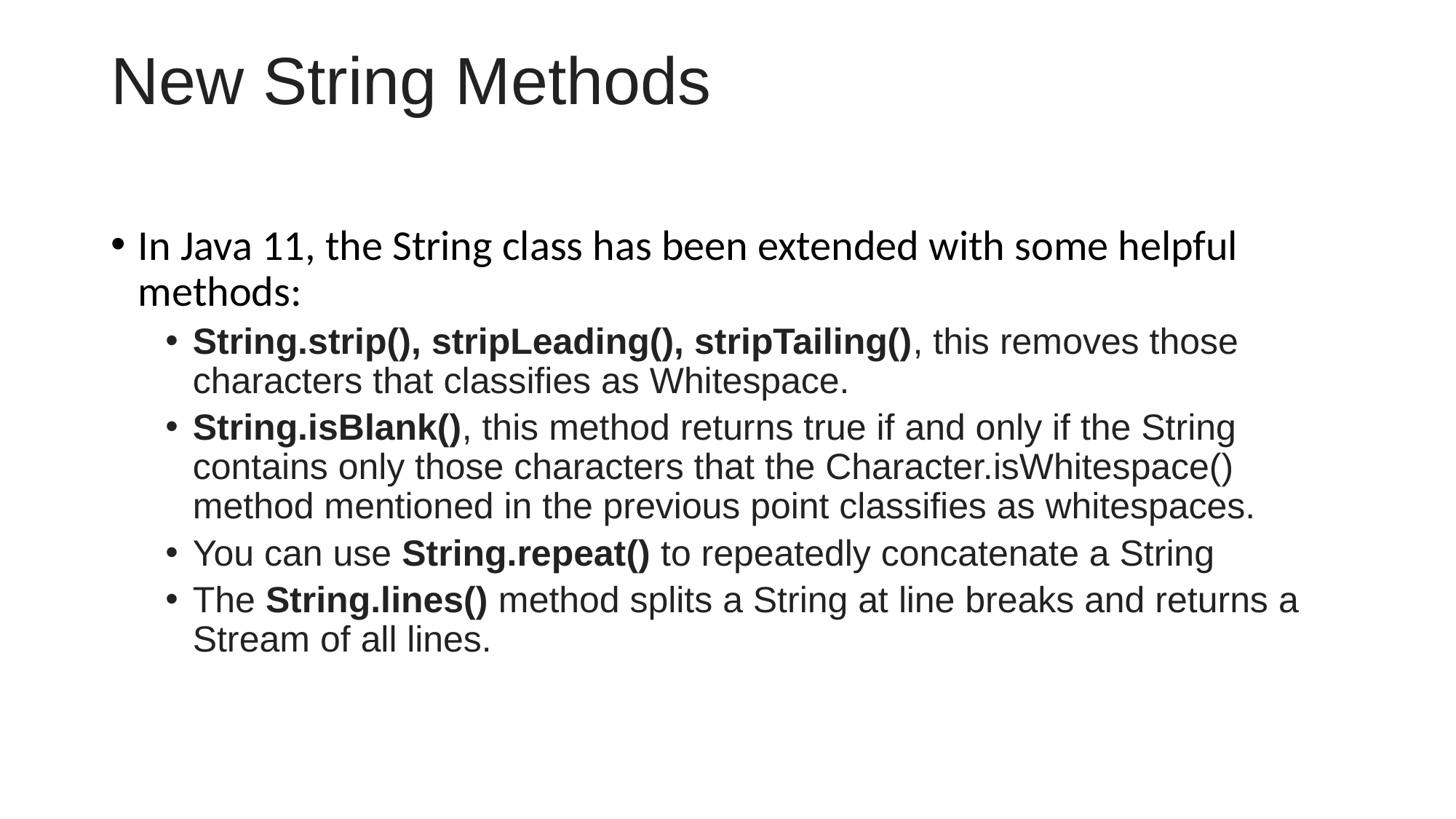

# New String Methods
In Java 11, the String class has been extended with some helpful methods:
String.strip(), stripLeading(), stripTailing(), this removes those characters that classifies as Whitespace.
String.isBlank(), this method returns true if and only if the String contains only those characters that the Character.isWhitespace() method mentioned in the previous point classifies as whitespaces.
You can use String.repeat() to repeatedly concatenate a String
The String.lines() method splits a String at line breaks and returns a Stream of all lines.